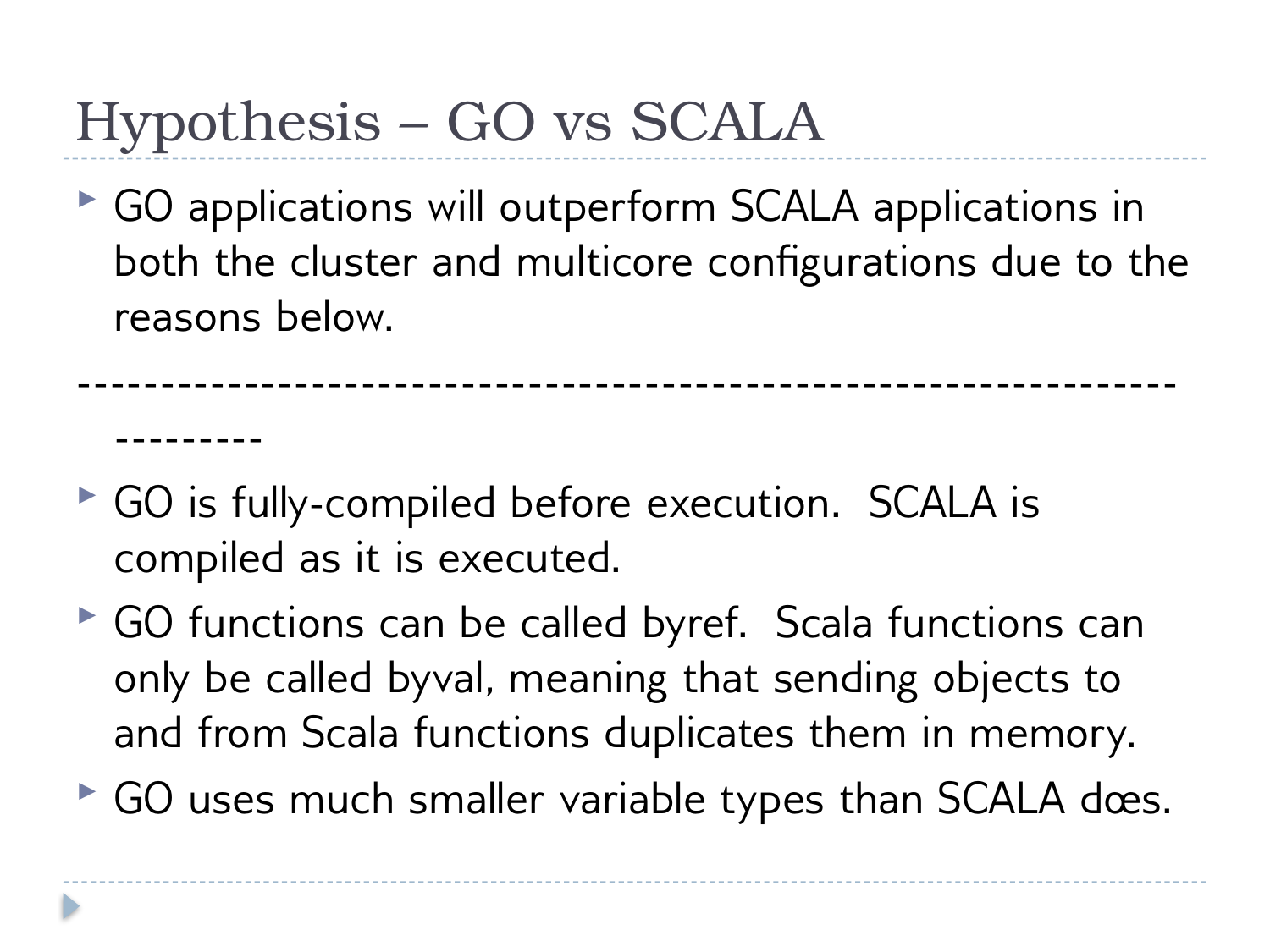

# Hypothesis – GO vs SCALA
GO applications will outperform SCALA applications in both the cluster and multicore configurations due to the reasons below.
---------------------------------------------------------------------------
GO is fully-compiled before execution.  SCALA is compiled as it is executed.
GO functions can be called byref.  Scala functions can only be called byval, meaning that sending objects to and from Scala functions duplicates them in memory.
GO uses much smaller variable types than SCALA does.